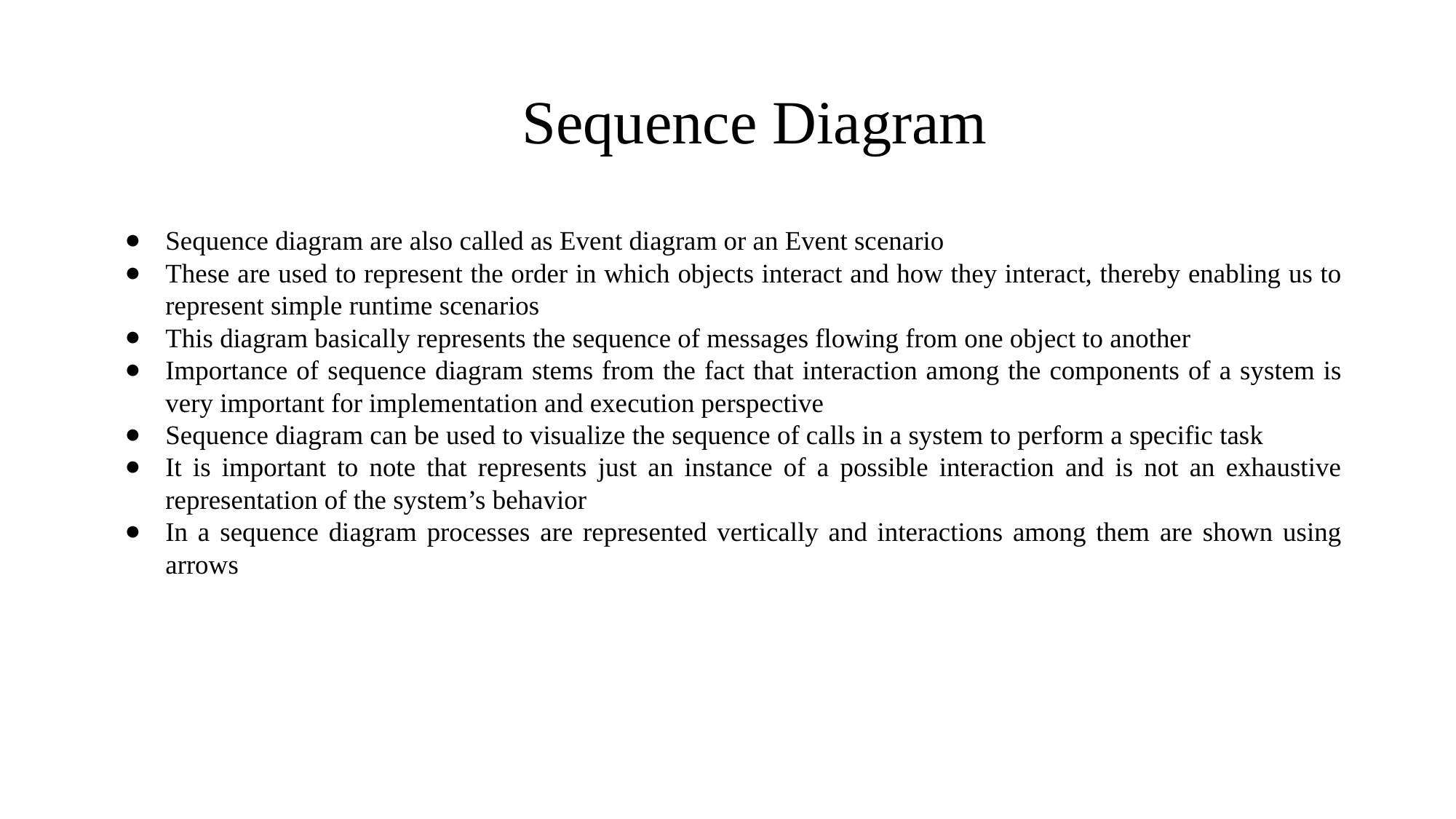

# Sequence Diagram
Sequence diagram are also called as Event diagram or an Event scenario
These are used to represent the order in which objects interact and how they interact, thereby enabling us to represent simple runtime scenarios
This diagram basically represents the sequence of messages flowing from one object to another
Importance of sequence diagram stems from the fact that interaction among the components of a system is very important for implementation and execution perspective
Sequence diagram can be used to visualize the sequence of calls in a system to perform a specific task
It is important to note that represents just an instance of a possible interaction and is not an exhaustive representation of the system’s behavior
In a sequence diagram processes are represented vertically and interactions among them are shown using arrows